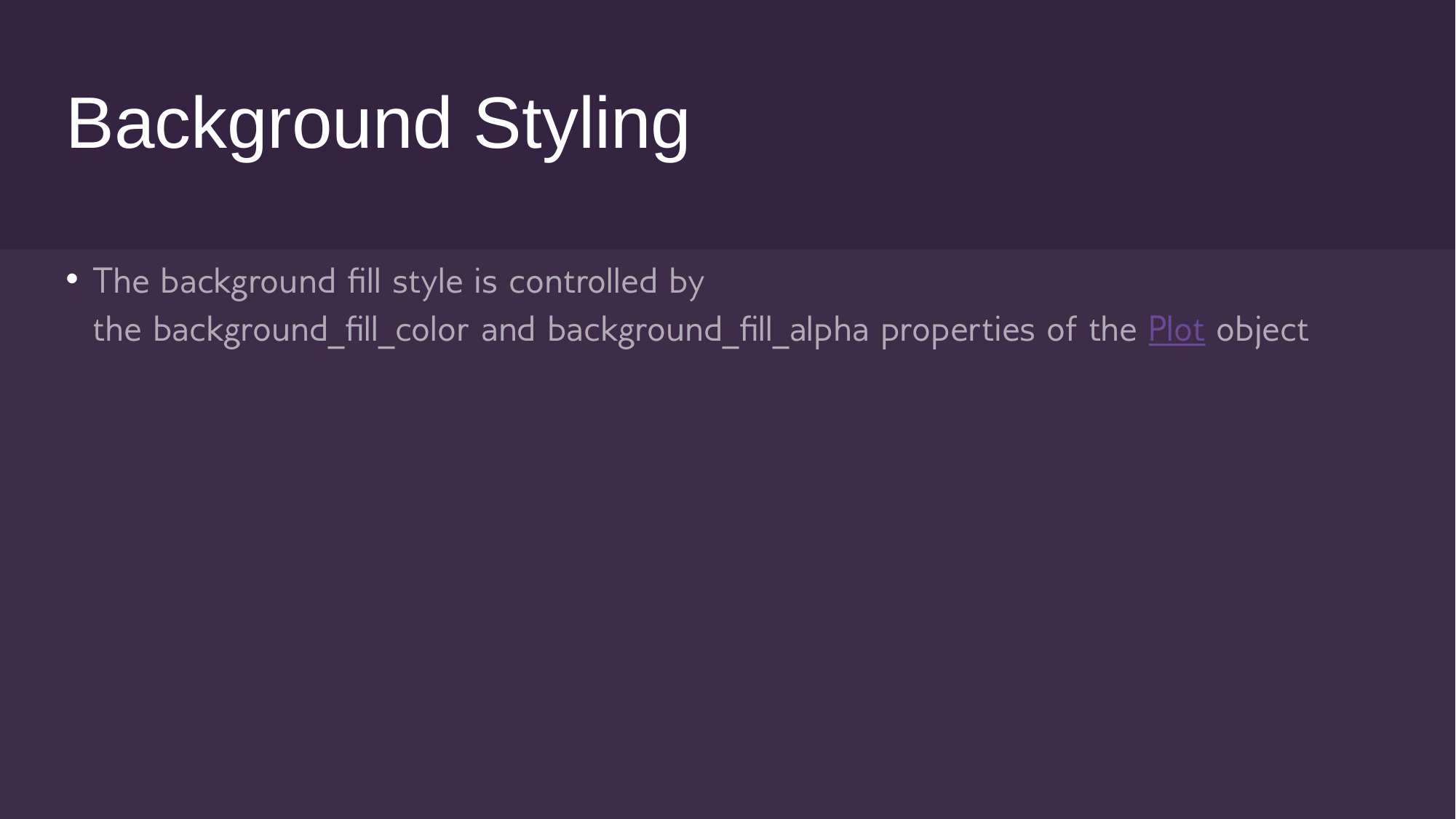

# Background Styling

The background fill style is controlled by the background_fill_color and background_fill_alpha properties of the Plot object